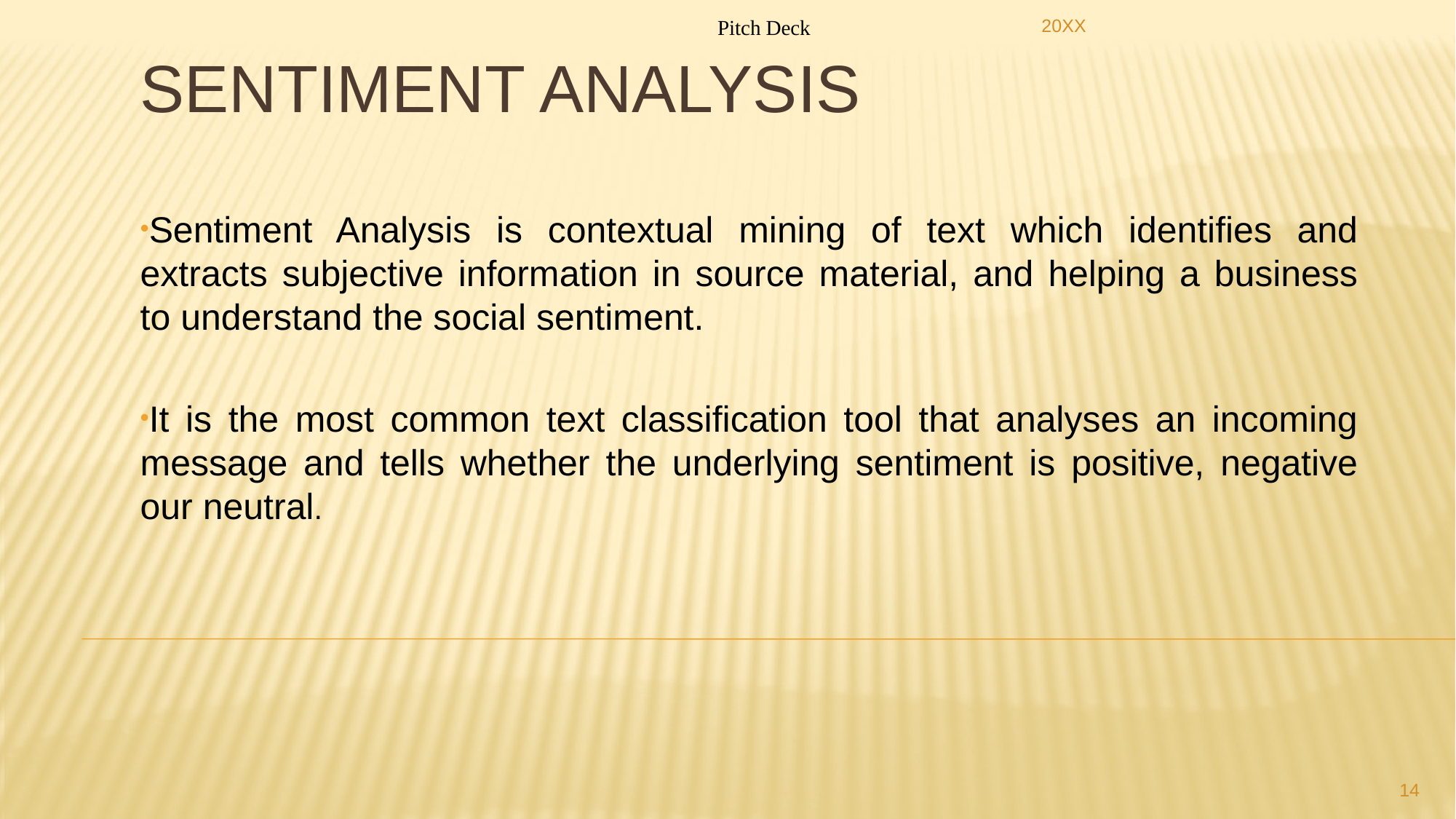

Pitch Deck
20XX
# SENTIMENT ANALYSIS
Sentiment Analysis is contextual mining of text which identifies and extracts subjective information in source material, and helping a business to understand the social sentiment.

It is the most common text classification tool that analyses an incoming message and tells whether the underlying sentiment is positive, negative our neutral.
14